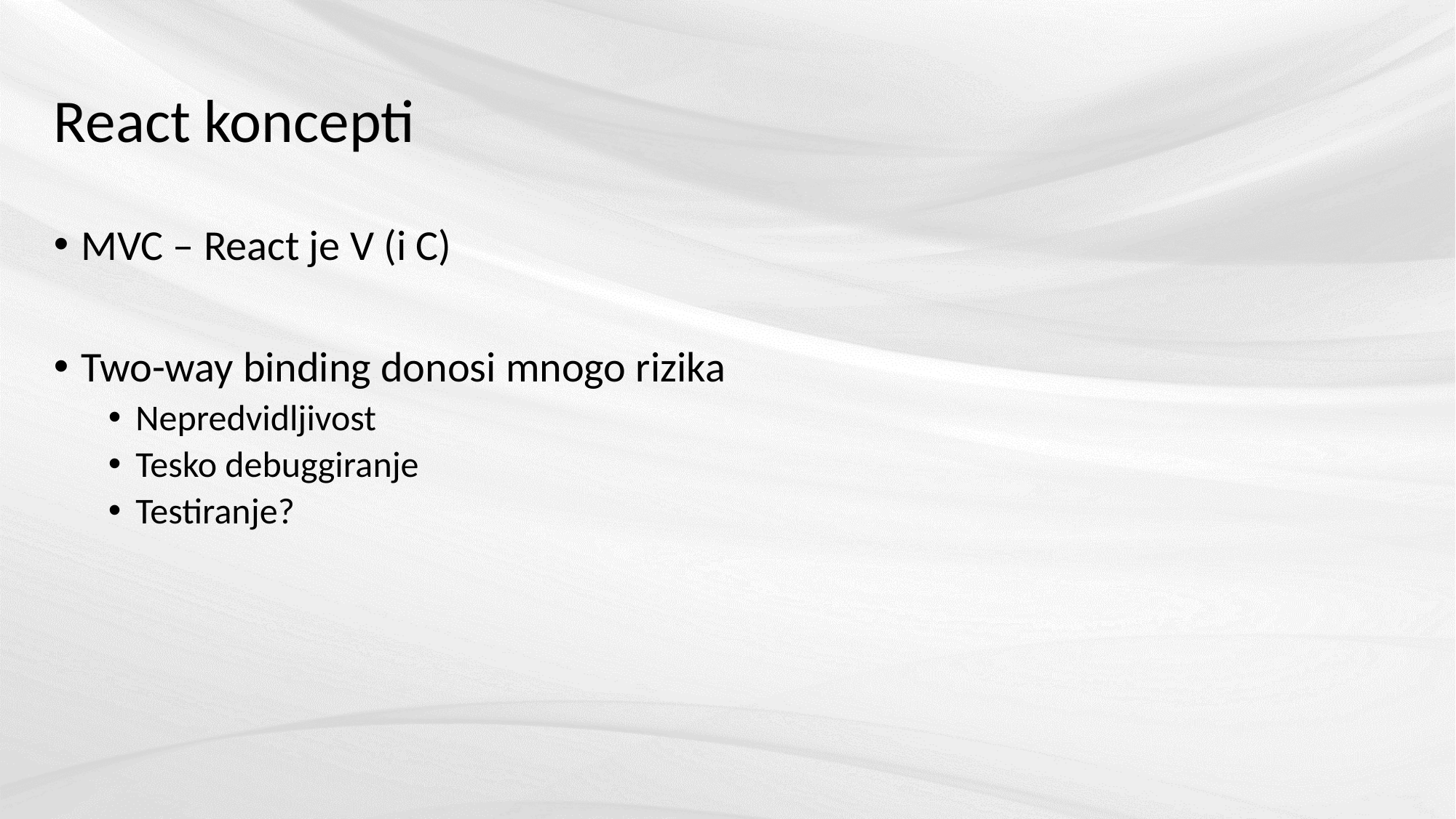

# React koncepti
MVC – React je V (i C)

Two-way binding donosi mnogo rizika
Nepredvidljivost
Tesko debuggiranje
Testiranje?